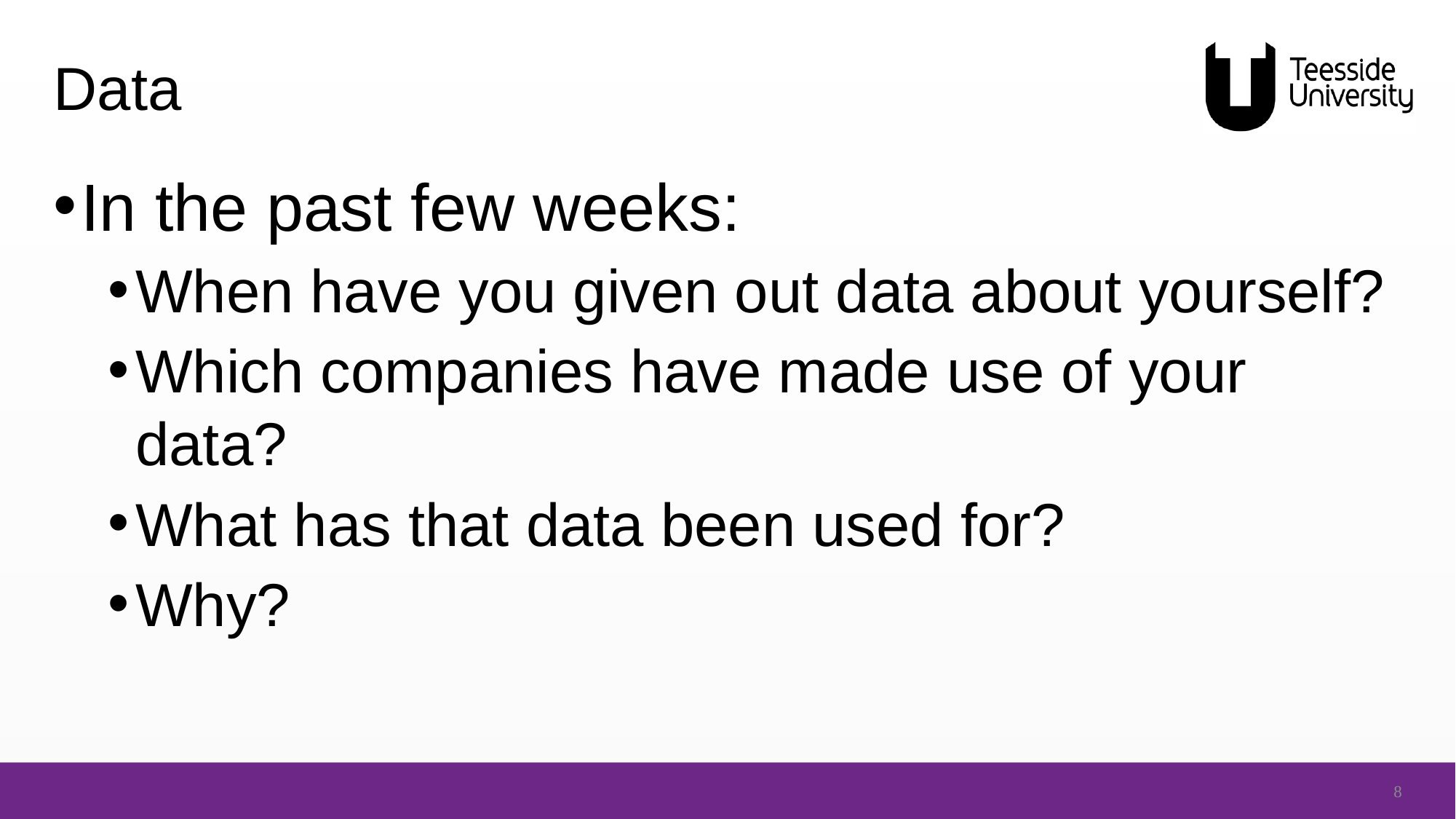

# Data
In the past few weeks:
When have you given out data about yourself?
Which companies have made use of your data?
What has that data been used for?
Why?
8